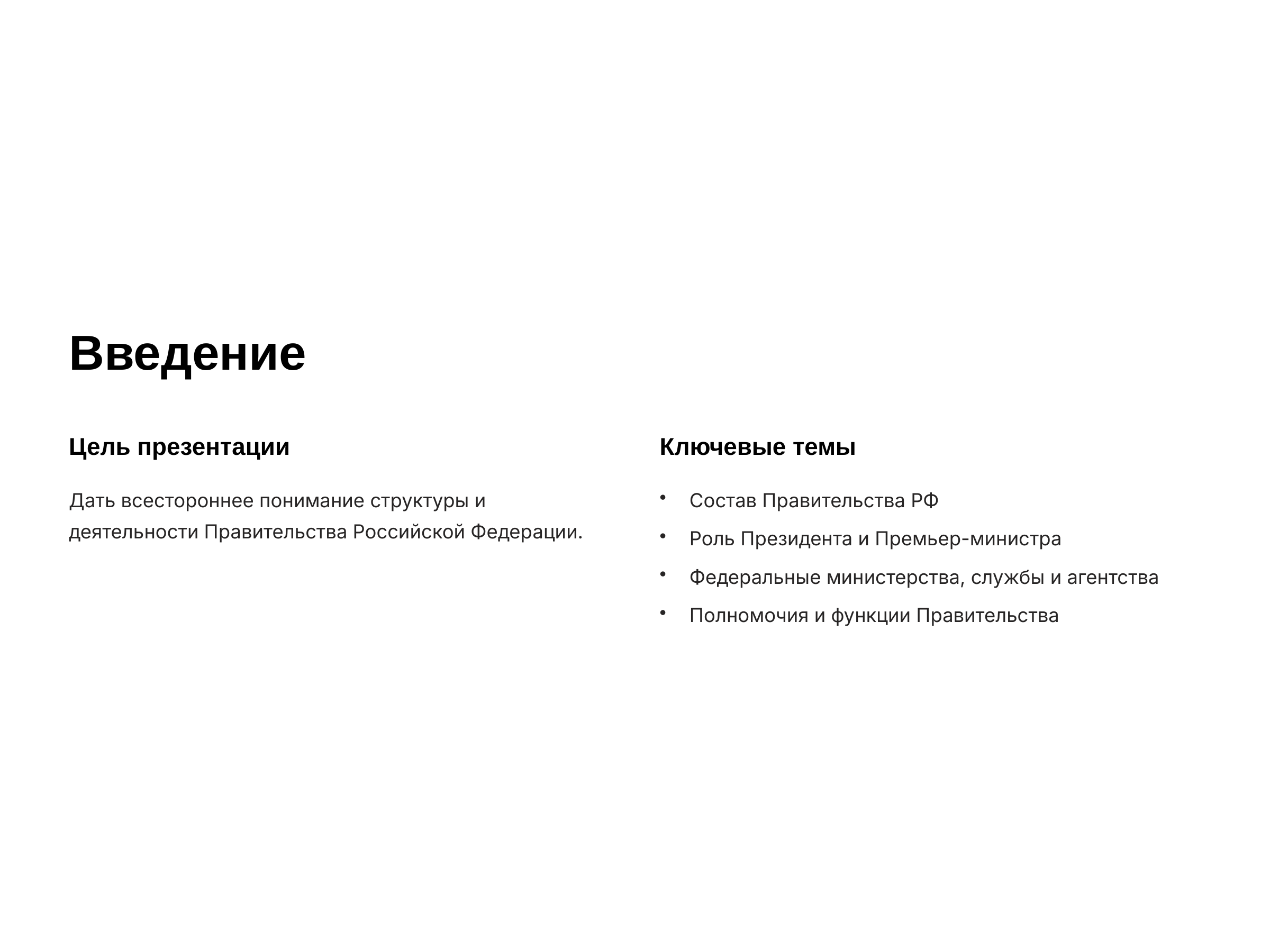

Введение
Цель презентации
Ключевые темы
Дать всестороннее понимание структуры и деятельности Правительства Российской Федерации.
Состав Правительства РФ
Роль Президента и Премьер-министра
Федеральные министерства, службы и агентства
Полномочия и функции Правительства